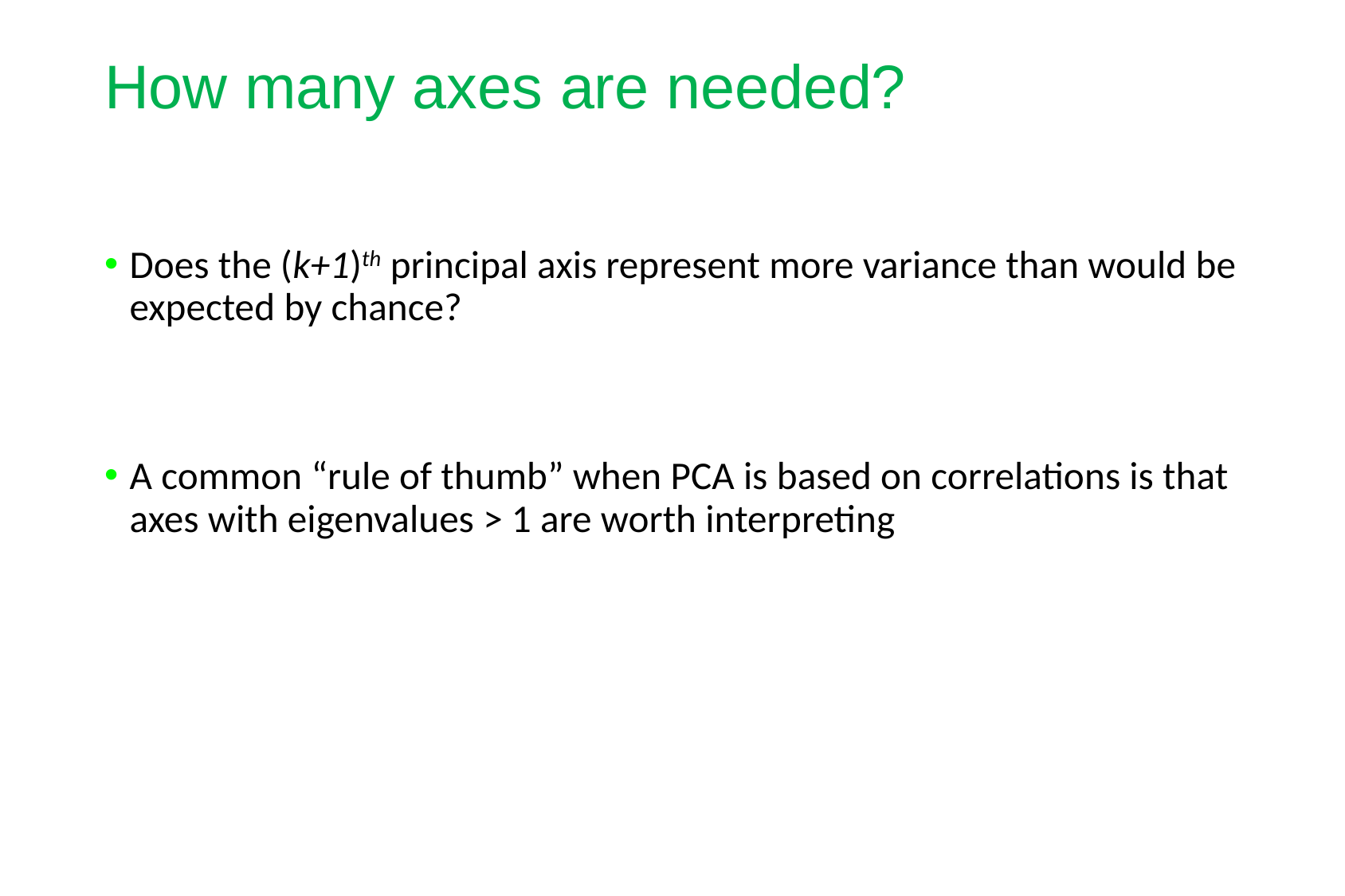

# How many axes are needed?
Does the (k+1)th principal axis represent more variance than would be expected by chance?

A common “rule of thumb” when PCA is based on correlations is that axes with eigenvalues > 1 are worth interpreting